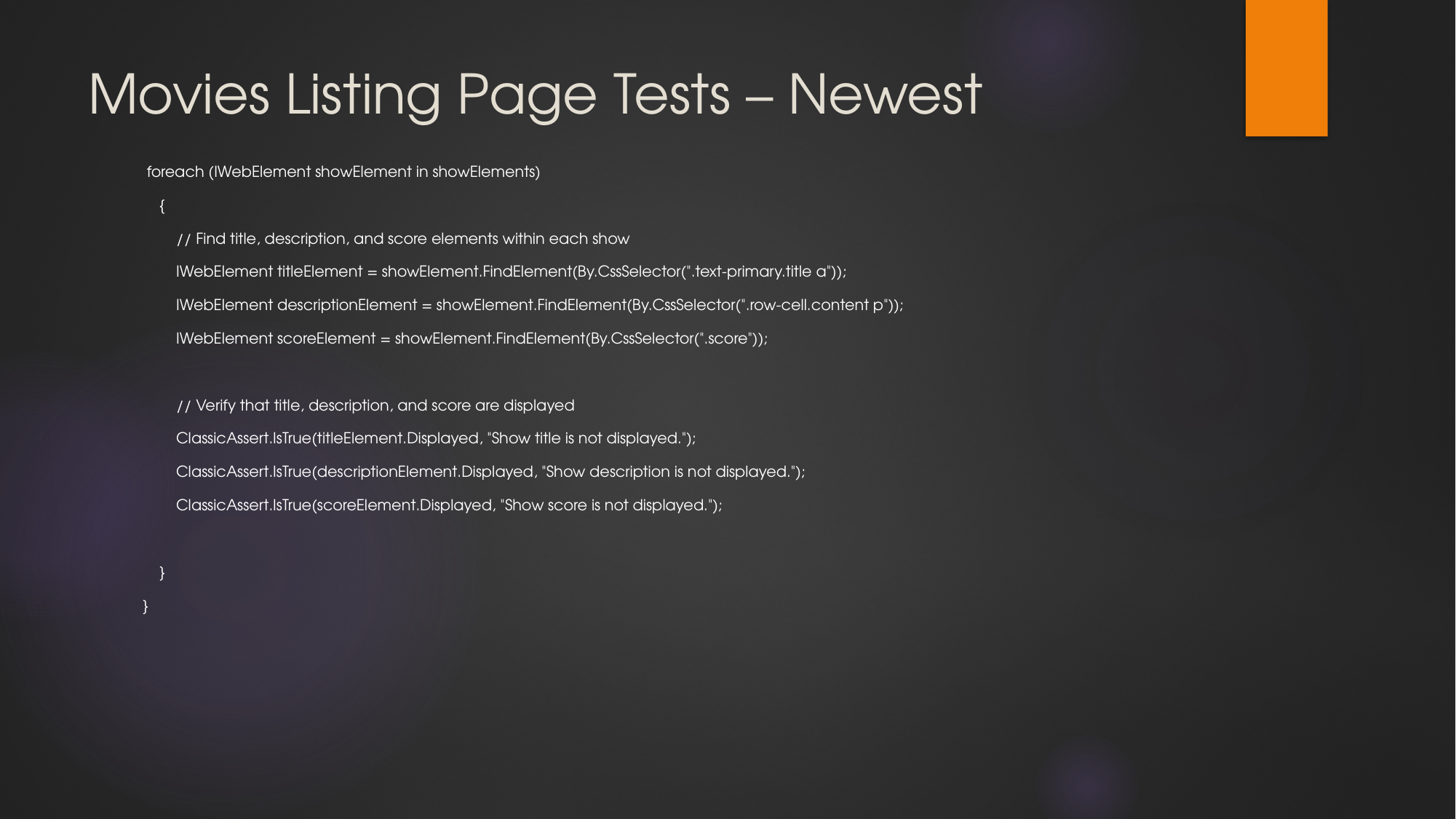

# Movies Listing Page Tests – Newest
 foreach (IWebElement showElement in showElements)
    {
        // Find title, description, and score elements within each show
        IWebElement titleElement = showElement.FindElement(By.CssSelector(".text-primary.title a"));
        IWebElement descriptionElement = showElement.FindElement(By.CssSelector(".row-cell.content p"));
        IWebElement scoreElement = showElement.FindElement(By.CssSelector(".score"));

        // Verify that title, description, and score are displayed
        ClassicAssert.IsTrue(titleElement.Displayed, "Show title is not displayed.");
        ClassicAssert.IsTrue(descriptionElement.Displayed, "Show description is not displayed.");
        ClassicAssert.IsTrue(scoreElement.Displayed, "Show score is not displayed.");

    }
}